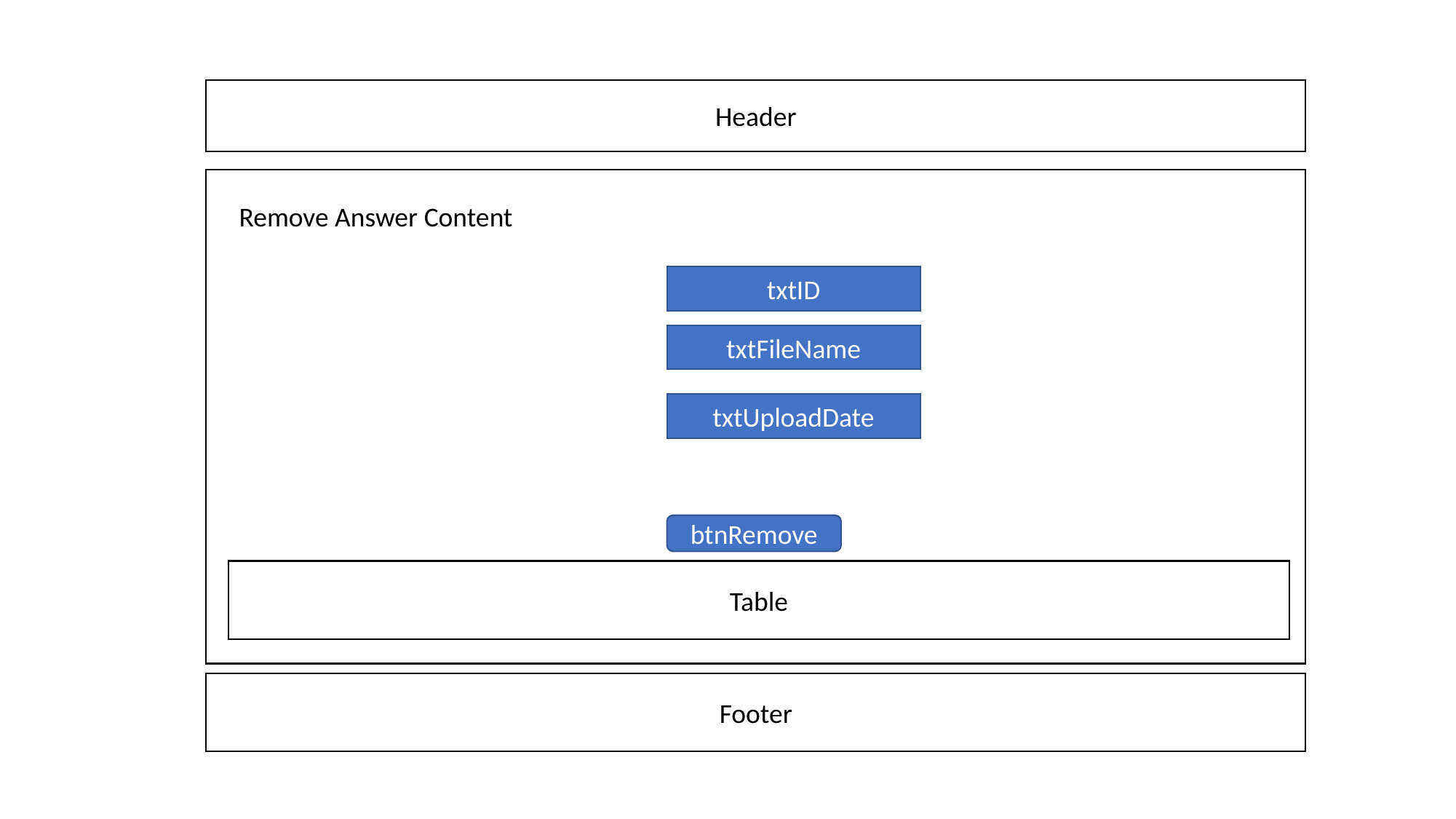

Header

Remove Answer Content
txtID
txtFileName
txtUploadDate
btnRemove
Table
Footer